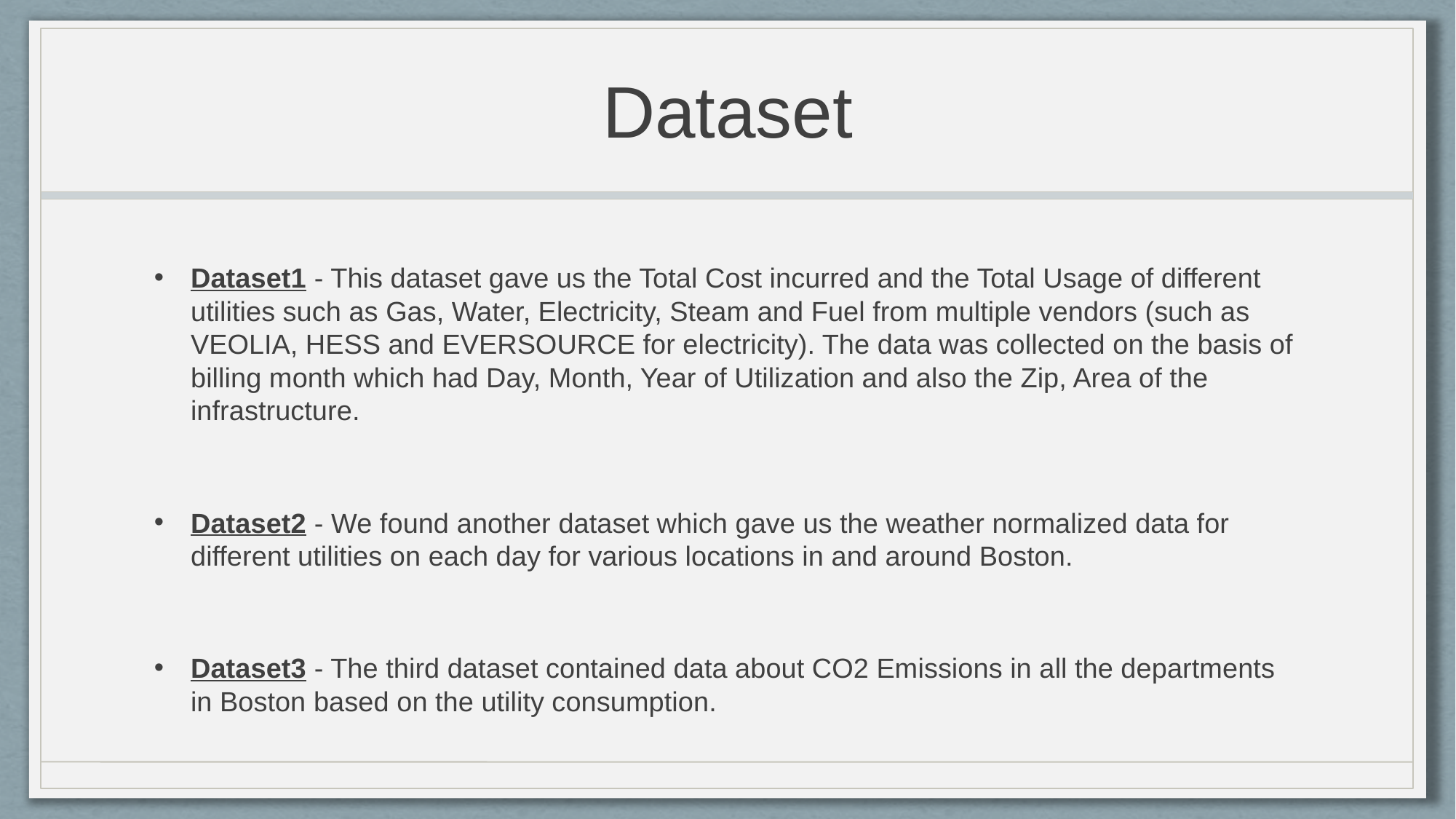

# Dataset
Dataset1 - This dataset gave us the Total Cost incurred and the Total Usage of different utilities such as Gas, Water, Electricity, Steam and Fuel from multiple vendors (such as VEOLIA, HESS and EVERSOURCE for electricity). The data was collected on the basis of billing month which had Day, Month, Year of Utilization and also the Zip, Area of the infrastructure.

Dataset2 - We found another dataset which gave us the weather normalized data for different utilities on each day for various locations in and around Boston.

Dataset3 - The third dataset contained data about CO2 Emissions in all the departments in Boston based on the utility consumption.